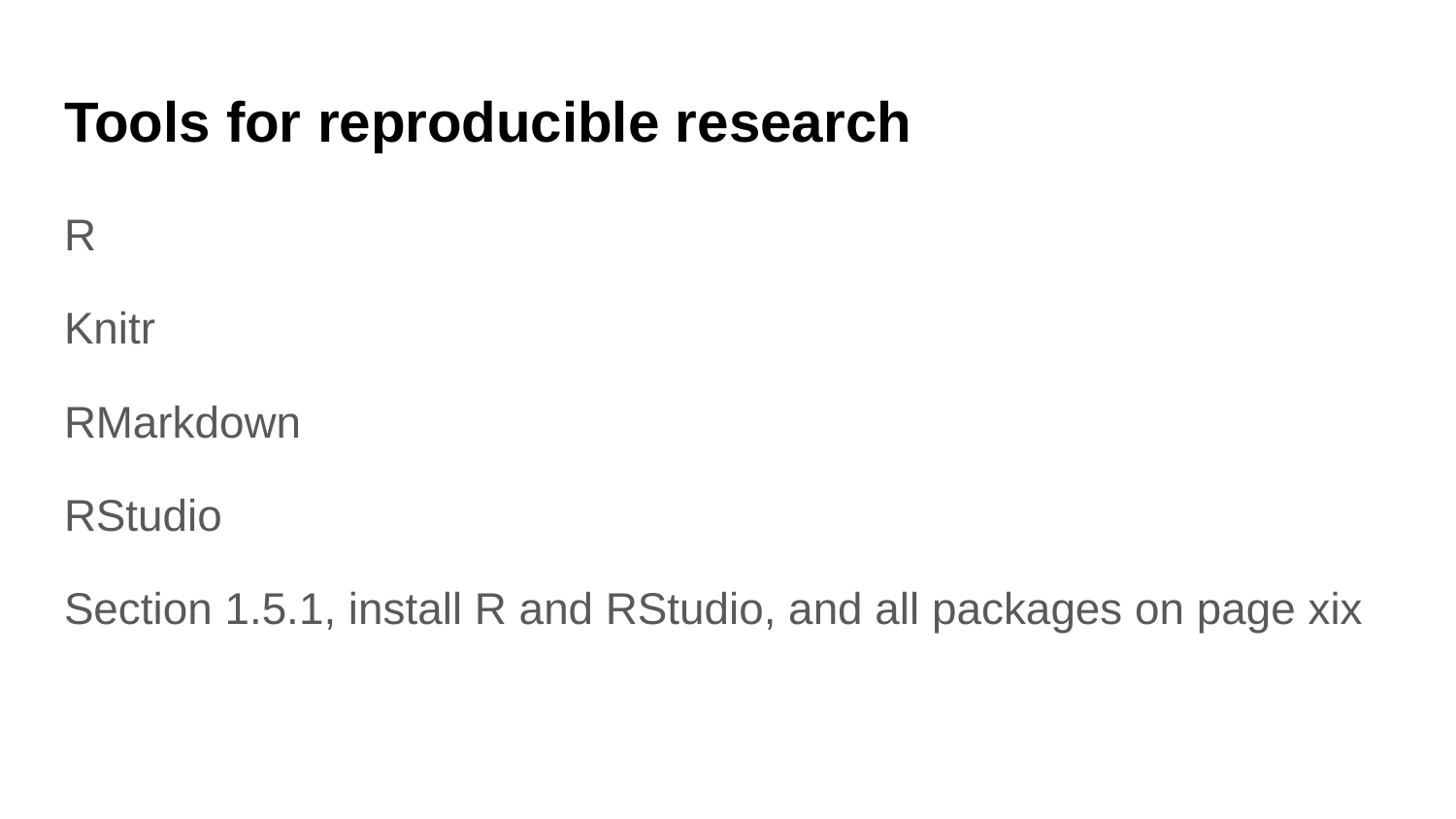

# Tools for reproducible research
R
Knitr
RMarkdown
RStudio
Section 1.5.1, install R and RStudio, and all packages on page xix